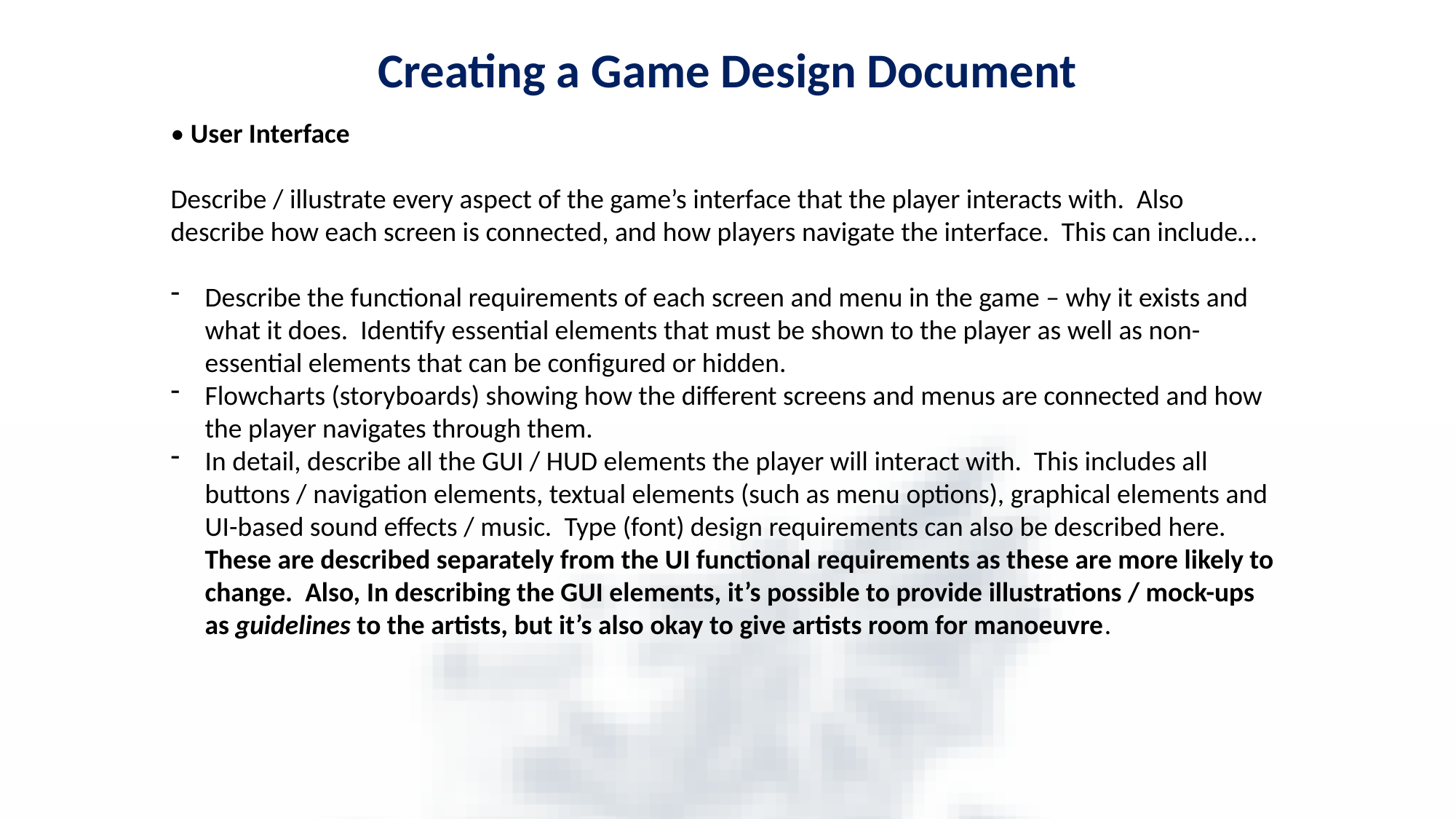

Creating a Game Design Document
• User Interface

Describe / illustrate every aspect of the game’s interface that the player interacts with.  Also describe how each screen is connected, and how players navigate the interface.  This can include…

Describe the functional requirements of each screen and menu in the game – why it exists and what it does.  Identify essential elements that must be shown to the player as well as non-essential elements that can be configured or hidden.
Flowcharts (storyboards) showing how the different screens and menus are connected and how the player navigates through them.
In detail, describe all the GUI / HUD elements the player will interact with.  This includes all buttons / navigation elements, textual elements (such as menu options), graphical elements and UI-based sound effects / music.  Type (font) design requirements can also be described here.  These are described separately from the UI functional requirements as these are more likely to change.  Also, In describing the GUI elements, it’s possible to provide illustrations / mock-ups as guidelines to the artists, but it’s also okay to give artists room for manoeuvre.